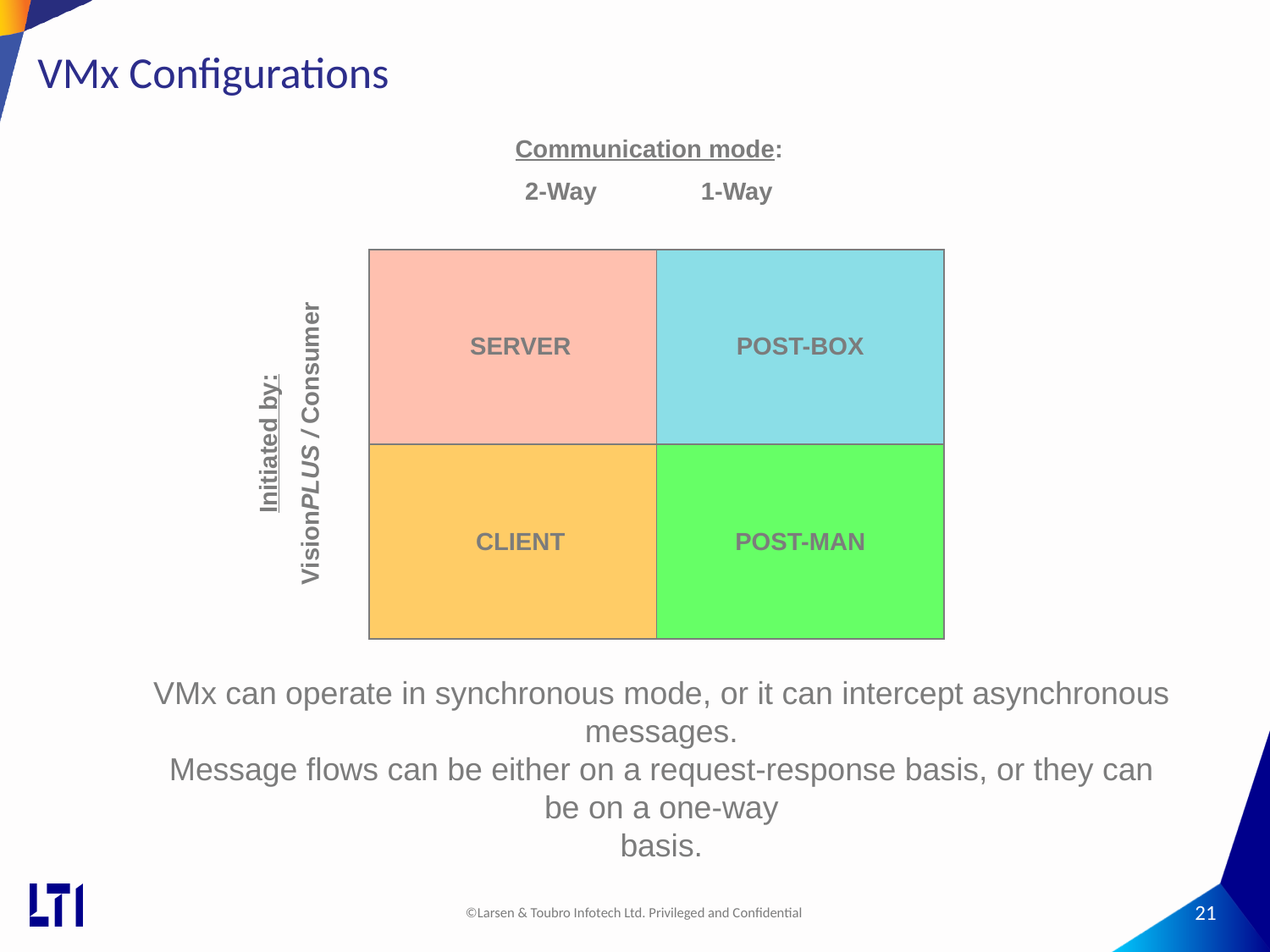

# VMx Configurations
Communication mode:
2-Way	       1-Way

SERVER
POST-BOX

CLIENT
POST-MAN
Initiated by:
VisionPLUS / Consumer
VMx can operate in synchronous mode, or it can intercept asynchronous messages.
Message flows can be either on a request-response basis, or they can be on a one-way
basis.